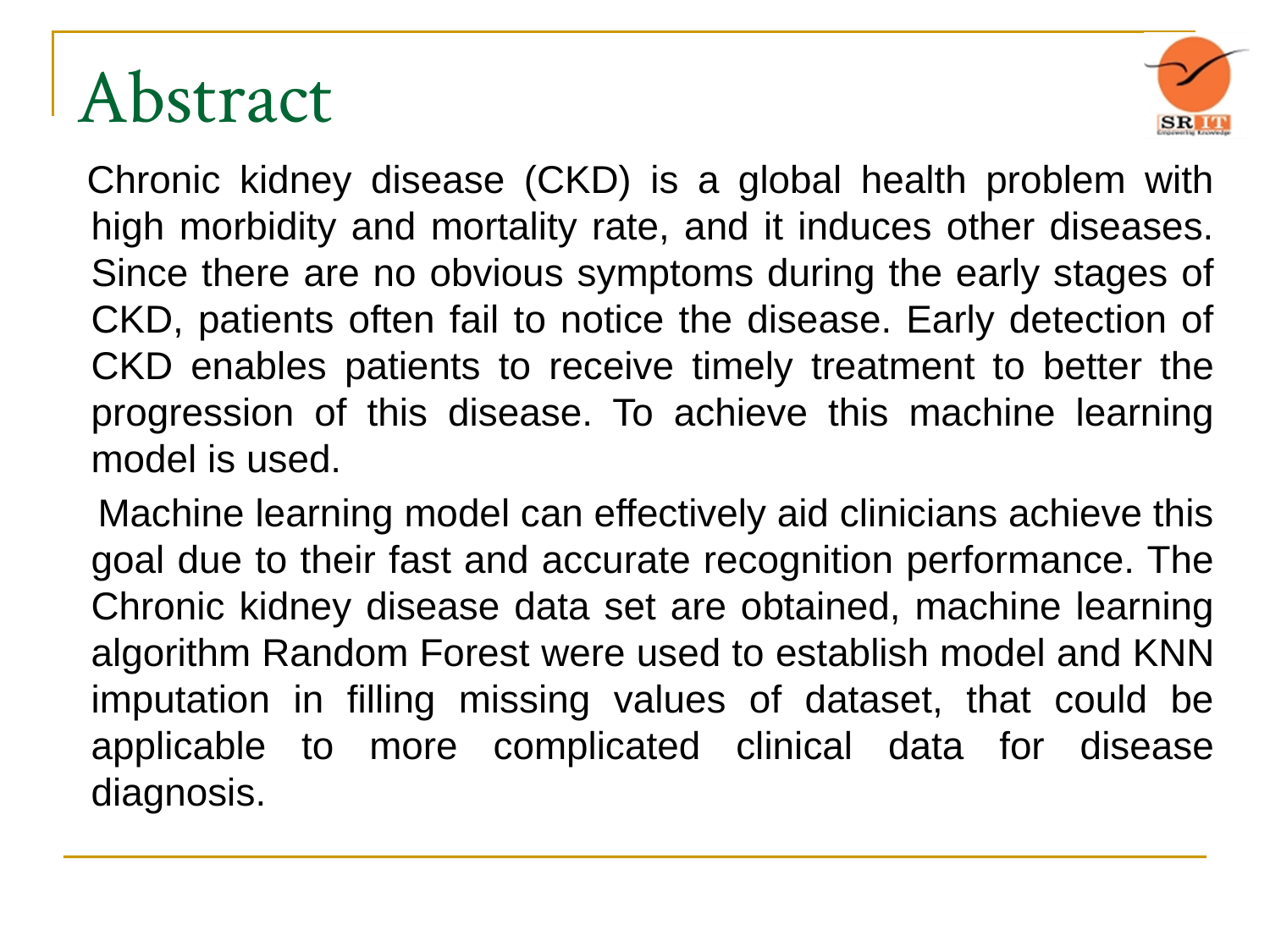

# Abstract
Chronic kidney disease (CKD) is a global health problem with high morbidity and mortality rate, and it induces other diseases. Since there are no obvious symptoms during the early stages of CKD, patients often fail to notice the disease. Early detection of CKD enables patients to receive timely treatment to better the progression of this disease. To achieve this machine learning model is used.
 Machine learning model can effectively aid clinicians achieve this goal due to their fast and accurate recognition performance. The Chronic kidney disease data set are obtained, machine learning algorithm Random Forest were used to establish model and KNN imputation in filling missing values of dataset, that could be applicable to more complicated clinical data for disease diagnosis.